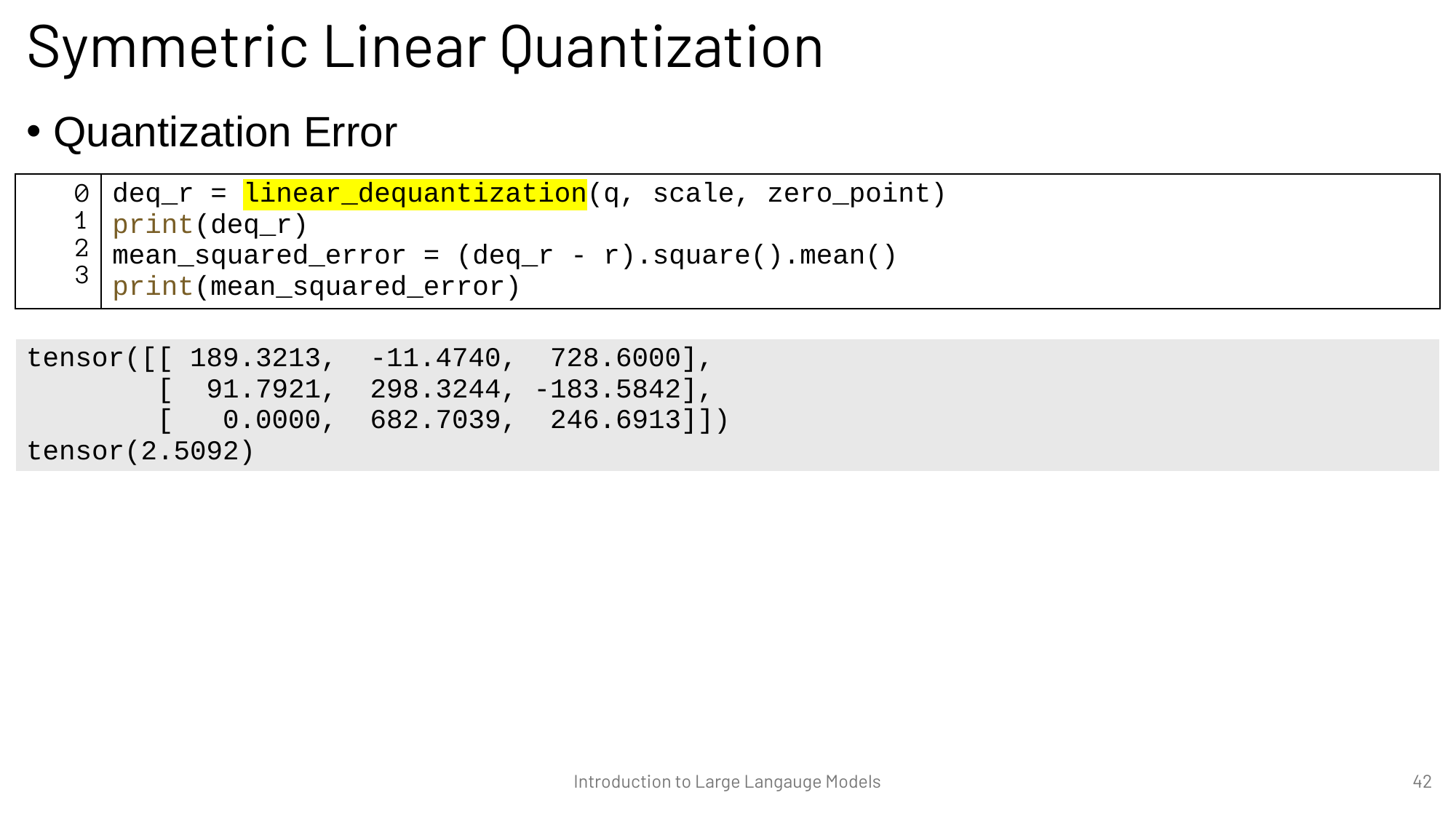

# Symmetric Linear Quantization
Quantization Error
| 0 1 2 3 | deq\_r = linear\_dequantization(q, scale, zero\_point) print(deq\_r) mean\_squared\_error = (deq\_r - r).square().mean() print(mean\_squared\_error) |
| --- | --- |
| tensor([[ 189.3213, -11.4740, 728.6000], [ 91.7921, 298.3244, -183.5842], [ 0.0000, 682.7039, 246.6913]]) tensor(2.5092) |
| --- |
Introduction to Large Langauge Models
42